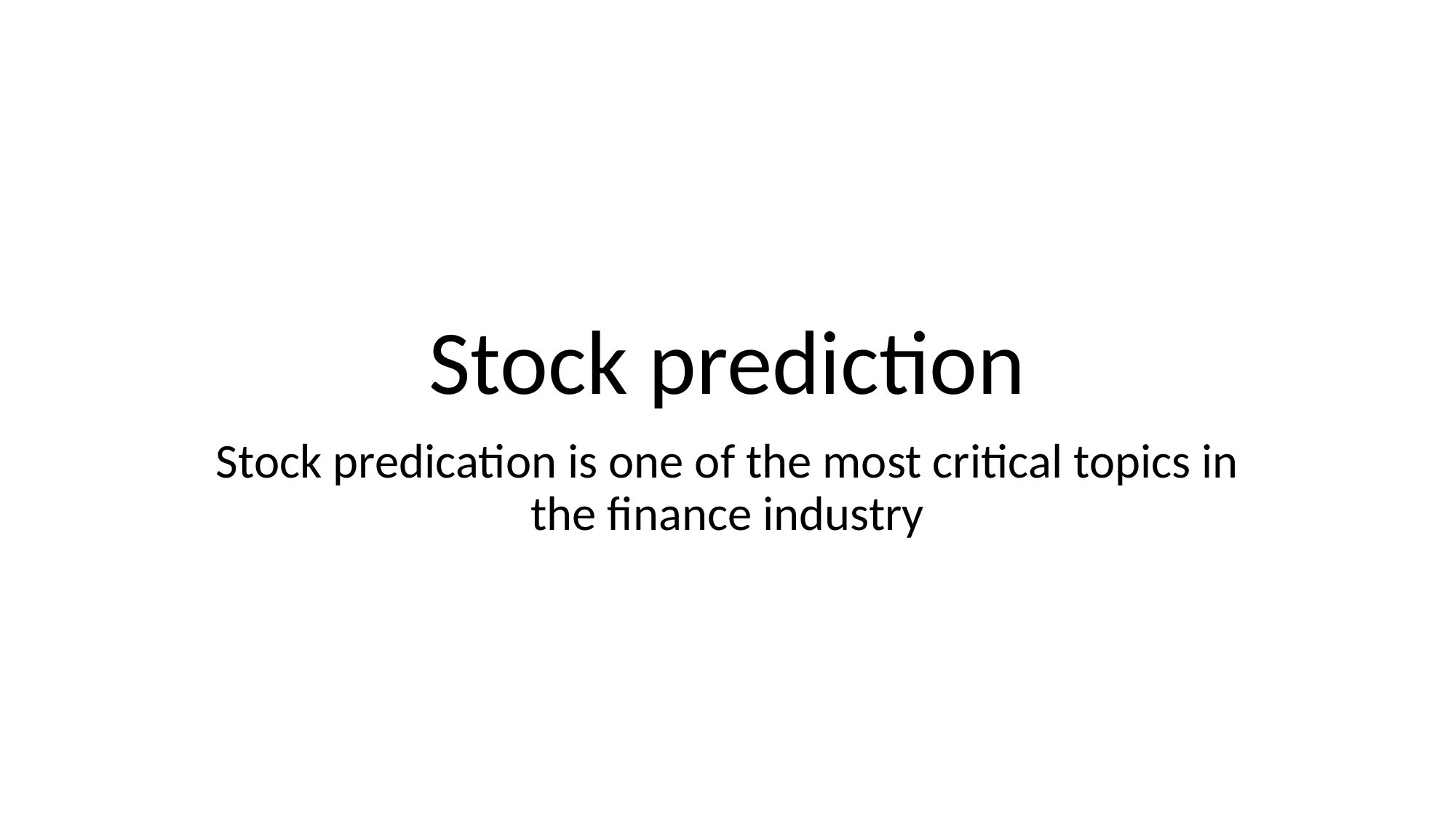

# Stock prediction
Stock predication is one of the most critical topics in the finance industry